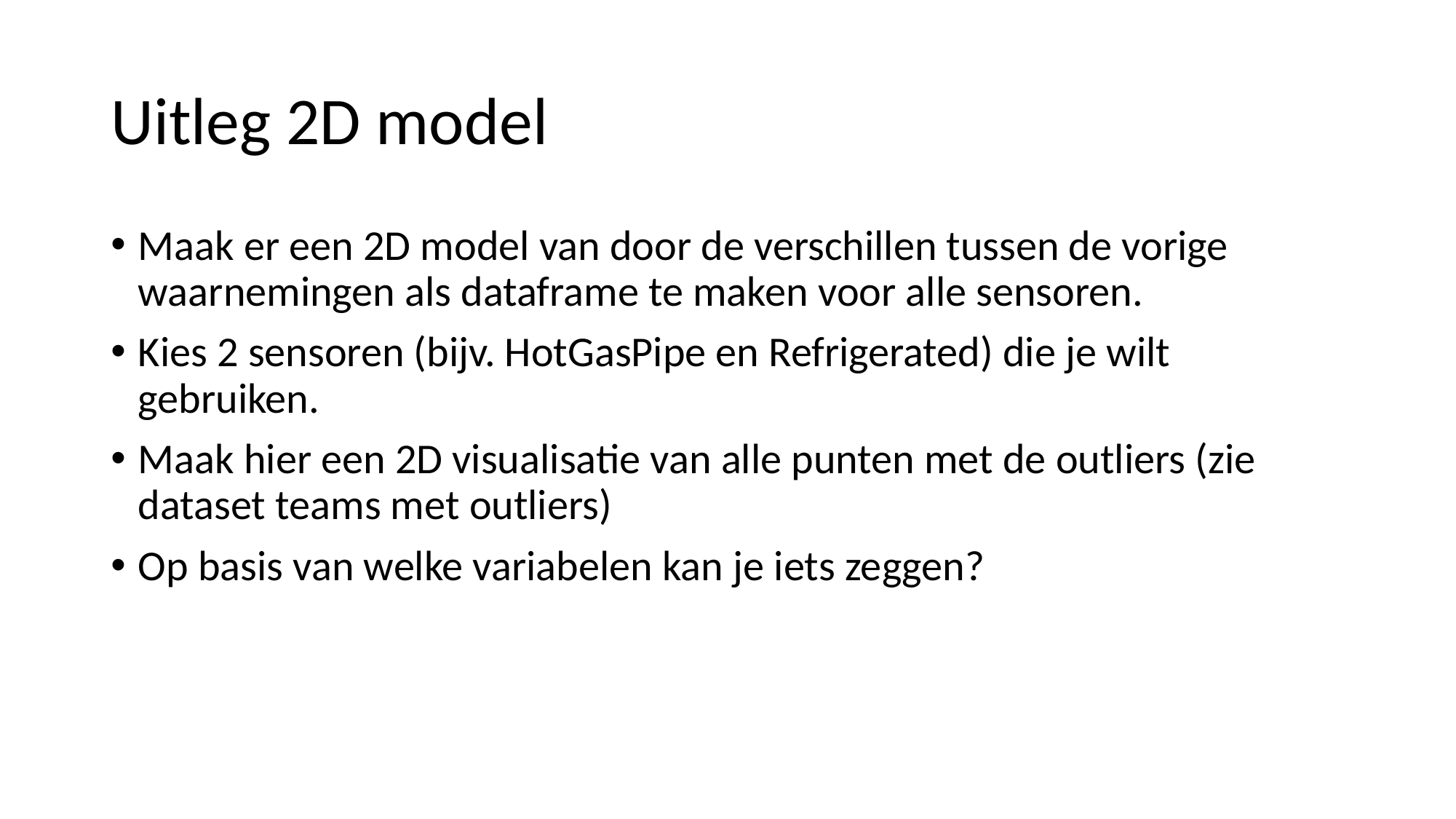

# Uitleg 2D model
Maak er een 2D model van door de verschillen tussen de vorige waarnemingen als dataframe te maken voor alle sensoren.
Kies 2 sensoren (bijv. HotGasPipe en Refrigerated) die je wilt gebruiken.
Maak hier een 2D visualisatie van alle punten met de outliers (zie dataset teams met outliers)
Op basis van welke variabelen kan je iets zeggen?